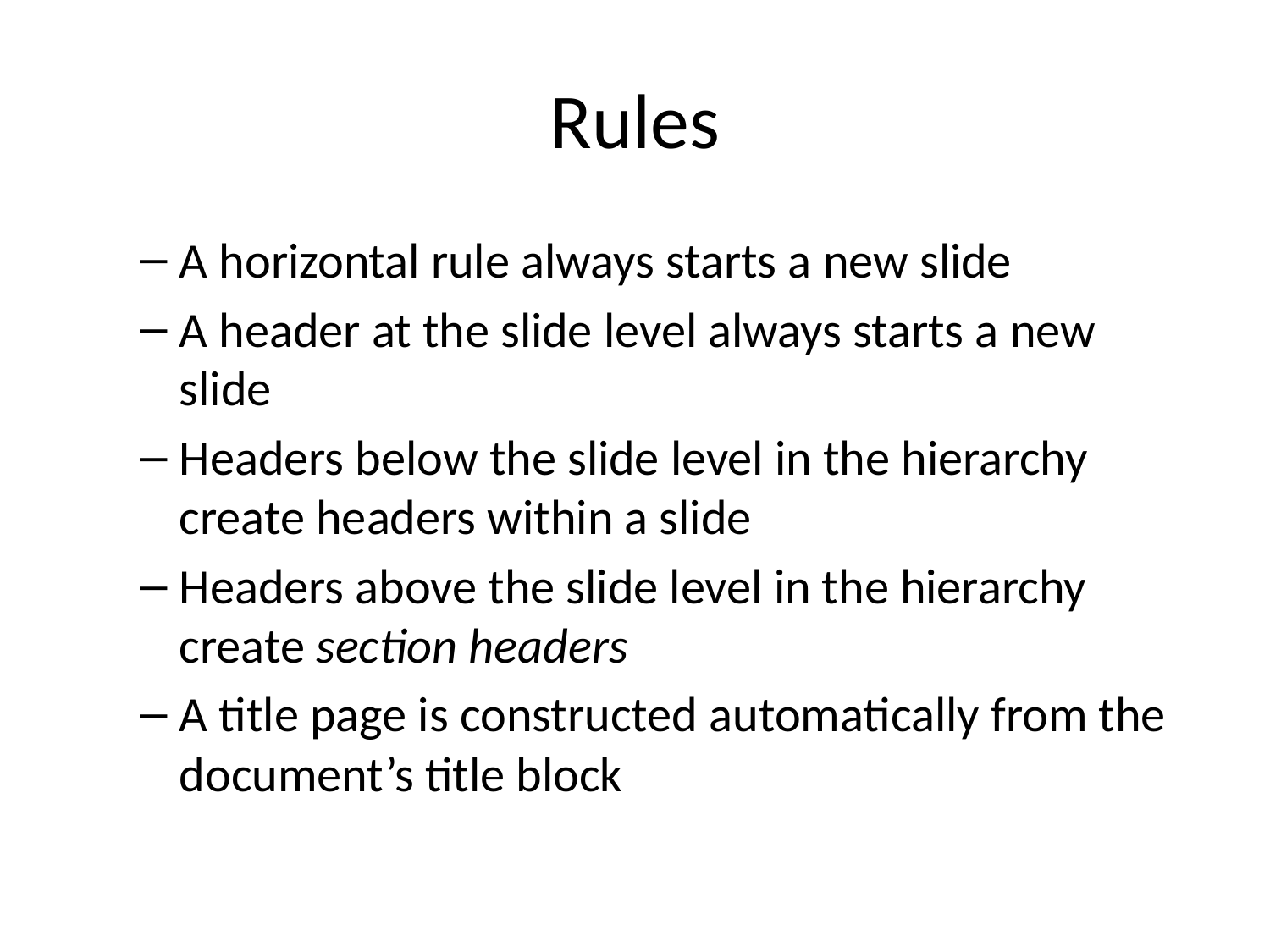

# Rules
A horizontal rule always starts a new slide
A header at the slide level always starts a new slide
Headers below the slide level in the hierarchy create headers within a slide
Headers above the slide level in the hierarchy create section headers
A title page is constructed automatically from the document’s title block